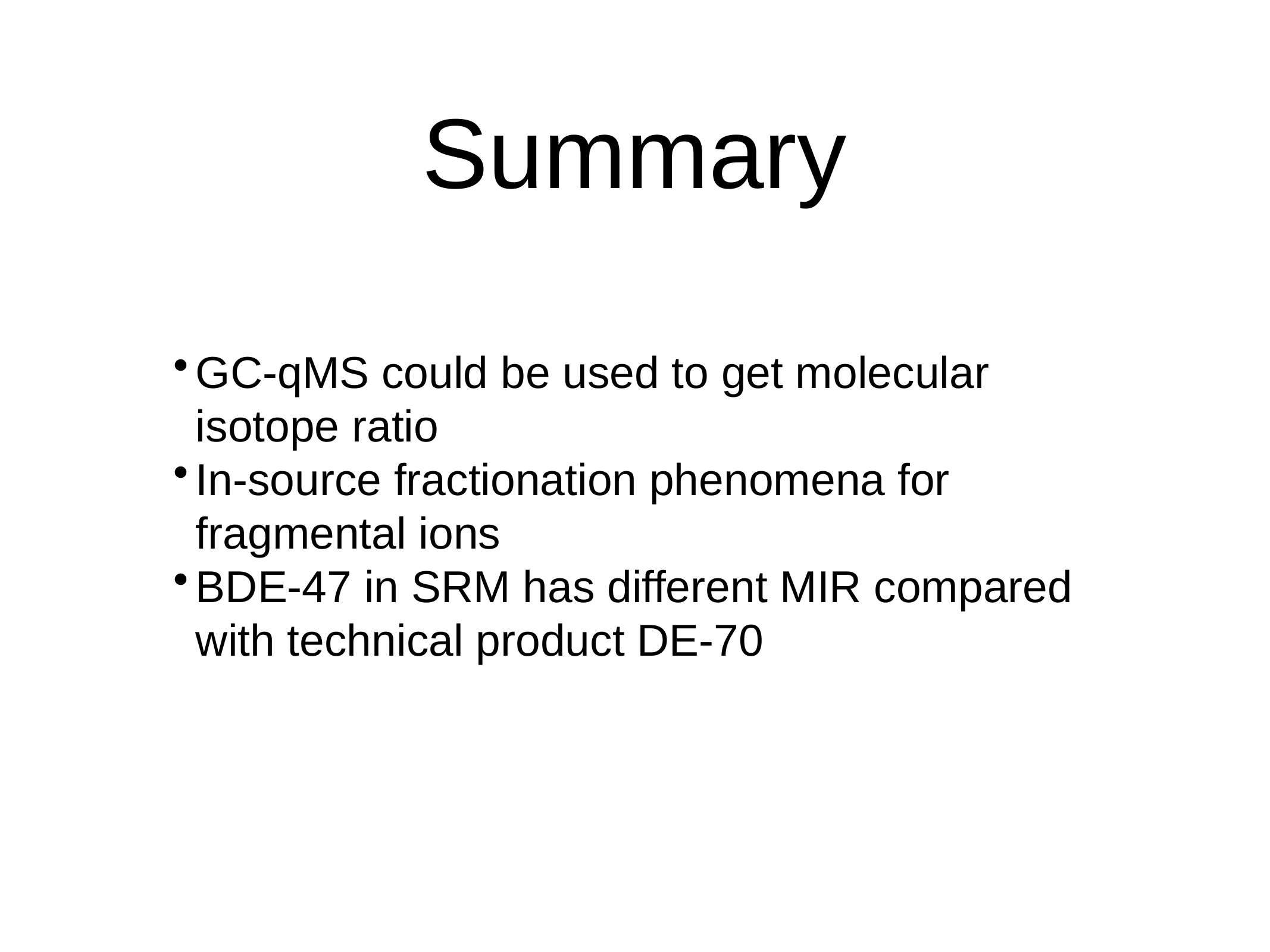

# Summary
GC-qMS could be used to get molecular isotope ratio
In-source fractionation phenomena for fragmental ions
BDE-47 in SRM has different MIR compared with technical product DE-70